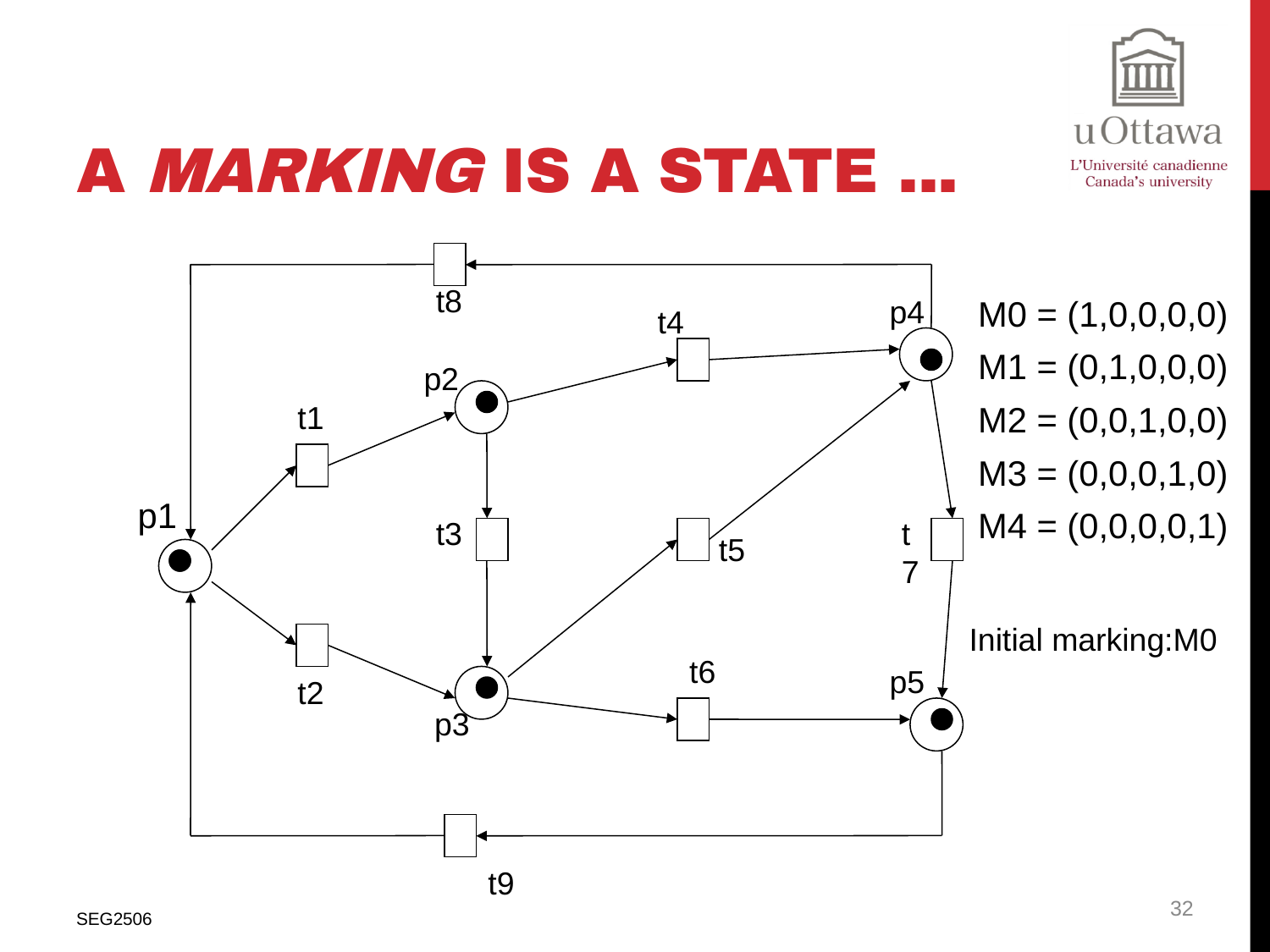

# A marking is a state ...

t8
p4
M0 = (1,0,0,0,0)
t4

M1 = (0,1,0,0,0)

p2

t1

M2 = (0,0,1,0,0)

M3 = (0,0,0,1,0)

p1
M4 = (0,0,0,0,1)
t3
t7

t5

Initial marking:M0

t6
p5
t2

p3

t9
32
SEG2506